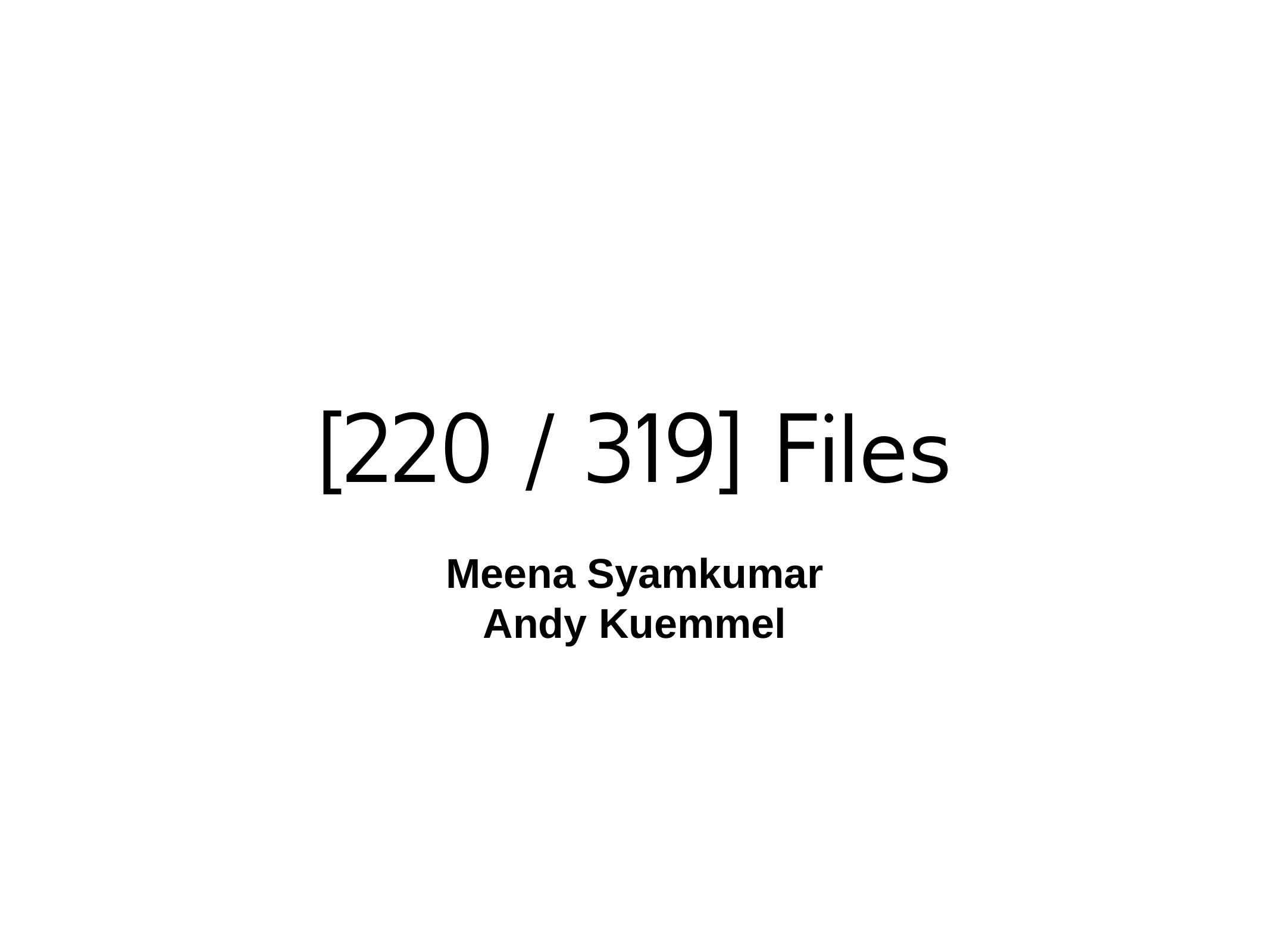

# [220 / 319] Files
Meena Syamkumar
Andy Kuemmel